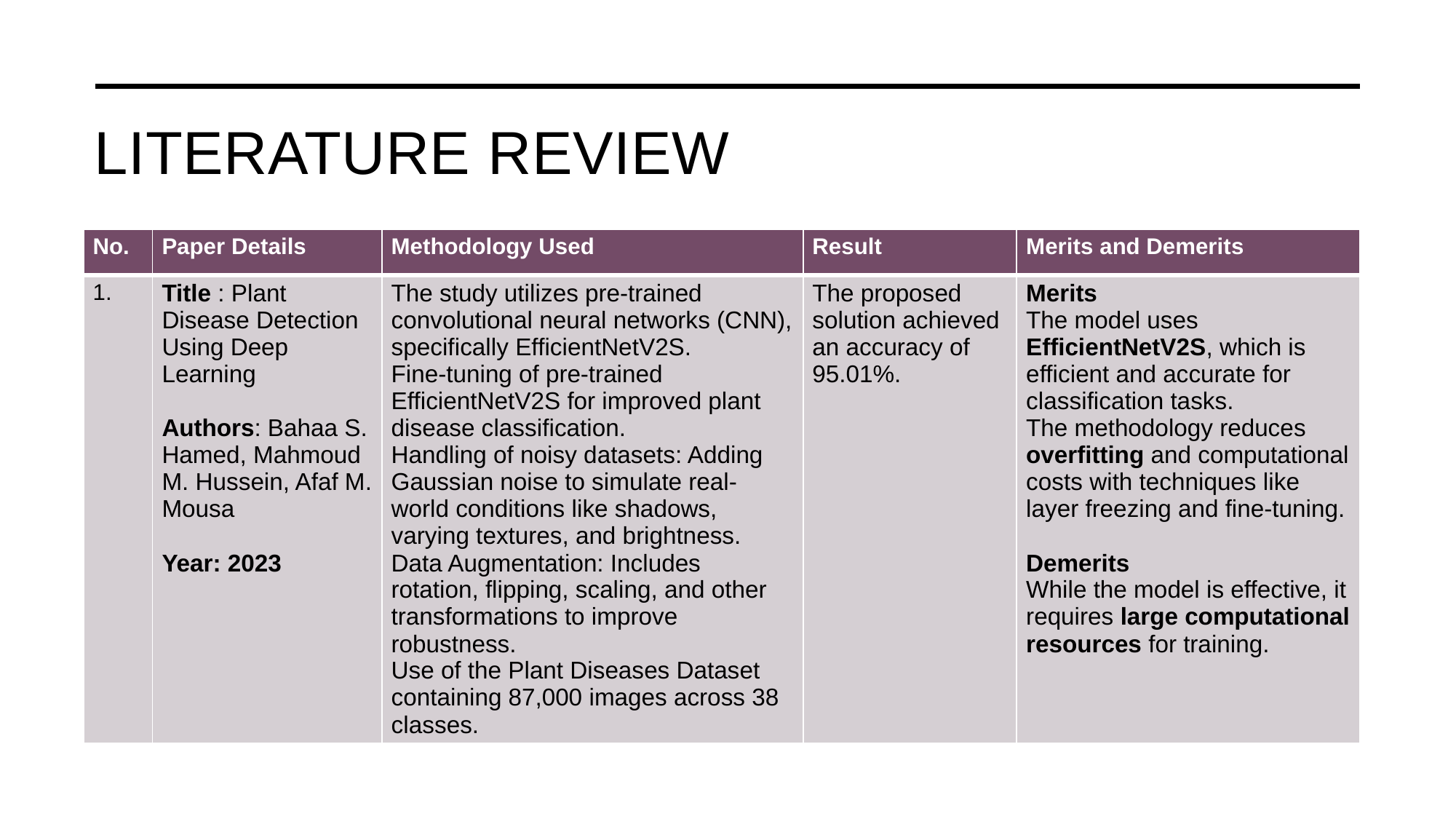

# Literature review
| No. | Paper Details | Methodology Used | Result | Merits and Demerits |
| --- | --- | --- | --- | --- |
| 1. | Title : Plant Disease Detection Using Deep Learning Authors: Bahaa S. Hamed, Mahmoud M. Hussein, Afaf M. Mousa Year: 2023 | The study utilizes pre-trained convolutional neural networks (CNN), specifically EfficientNetV2S. Fine-tuning of pre-trained EfficientNetV2S for improved plant disease classification. Handling of noisy datasets: Adding Gaussian noise to simulate real-world conditions like shadows, varying textures, and brightness. Data Augmentation: Includes rotation, flipping, scaling, and other transformations to improve robustness. Use of the Plant Diseases Dataset containing 87,000 images across 38 classes. | The proposed solution achieved an accuracy of 95.01%. | Merits The model uses EfficientNetV2S, which is efficient and accurate for classification tasks. The methodology reduces overfitting and computational costs with techniques like layer freezing and fine-tuning. Demerits While the model is effective, it requires large computational resources for training. |